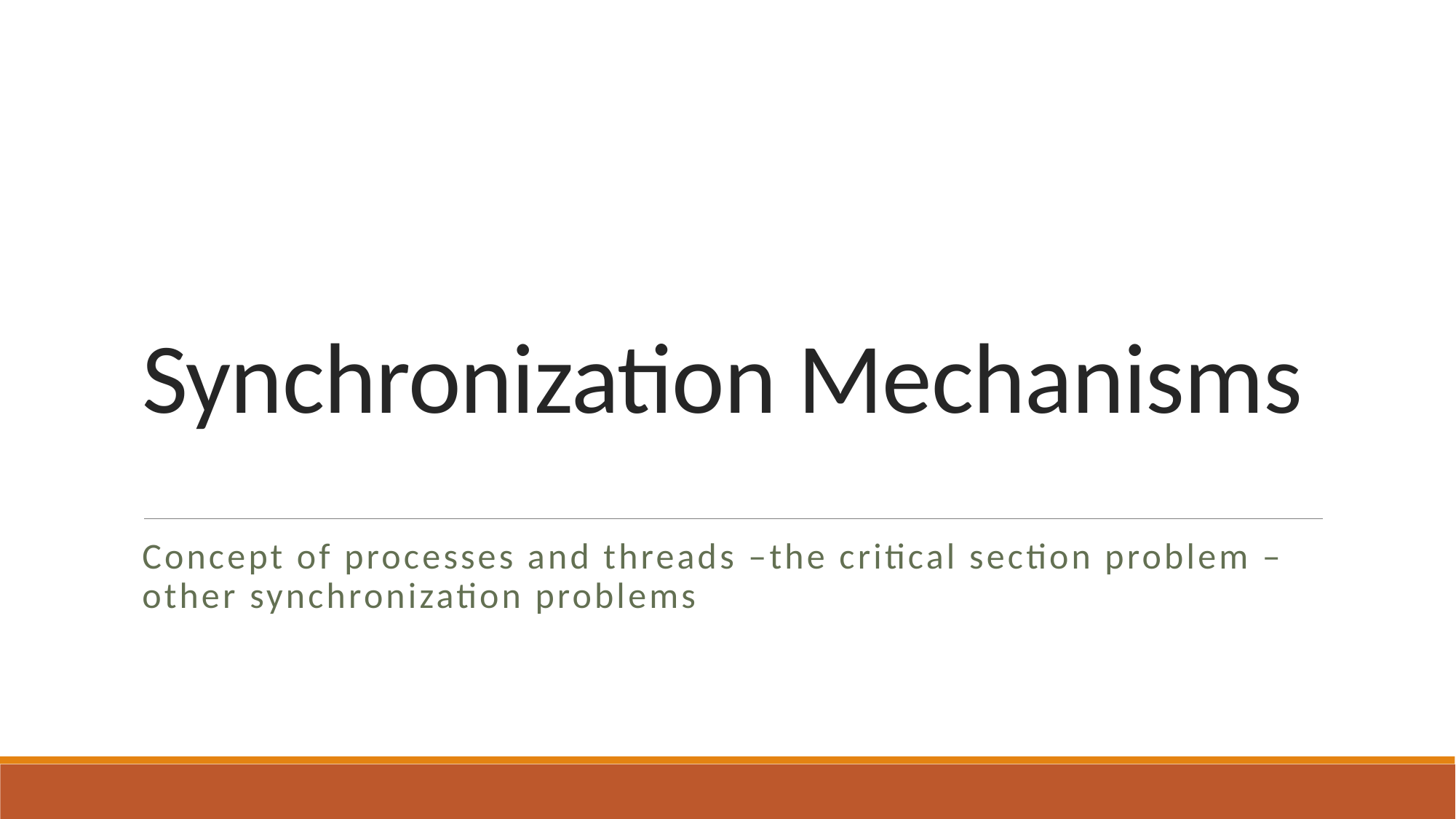

# Synchronization Mechanisms
Concept of processes and threads –the critical section problem – other synchronization problems